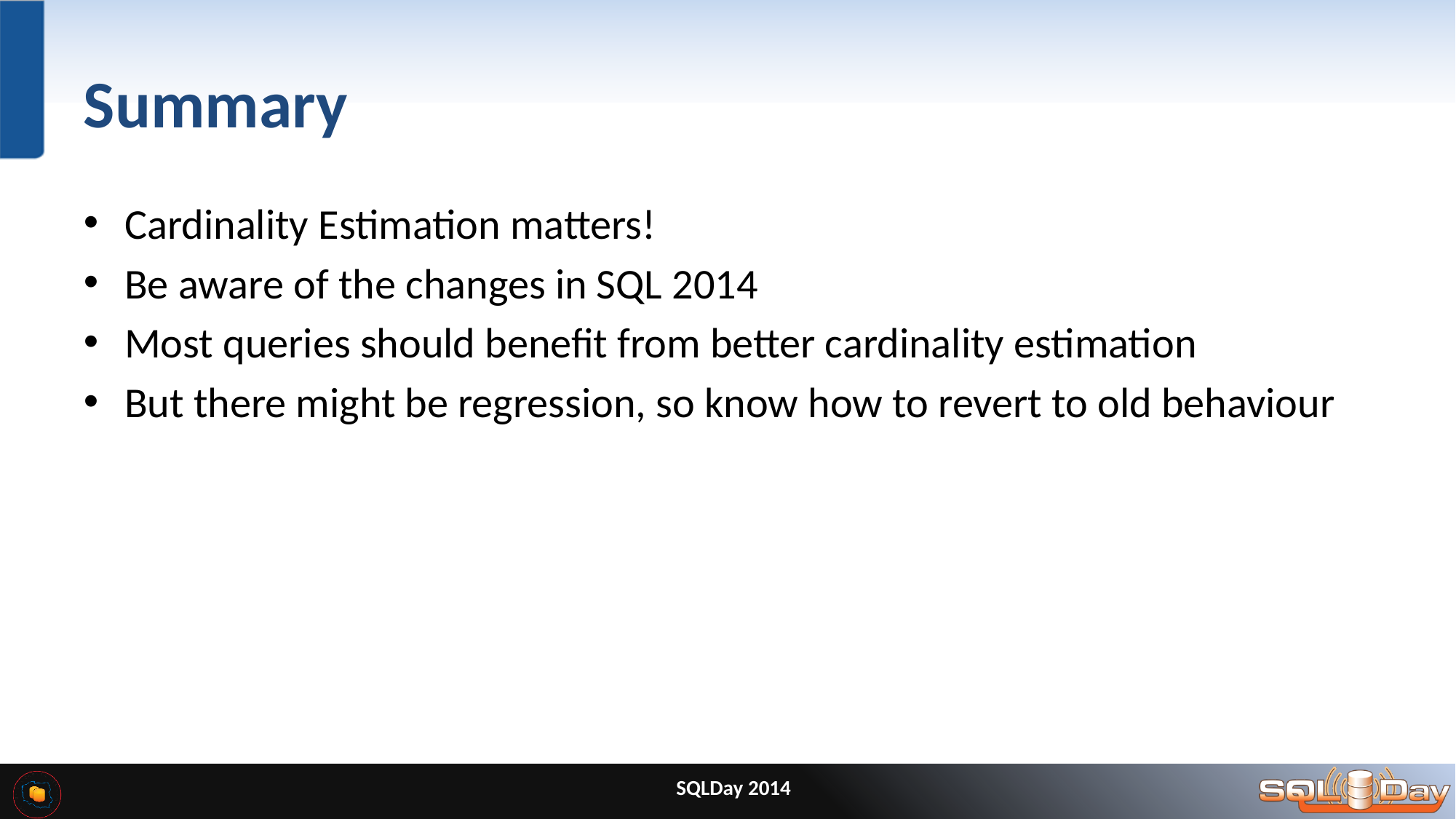

# Summary
Cardinality Estimation matters!
Be aware of the changes in SQL 2014
Most queries should benefit from better cardinality estimation
But there might be regression, so know how to revert to old behaviour
SQLDay 2014